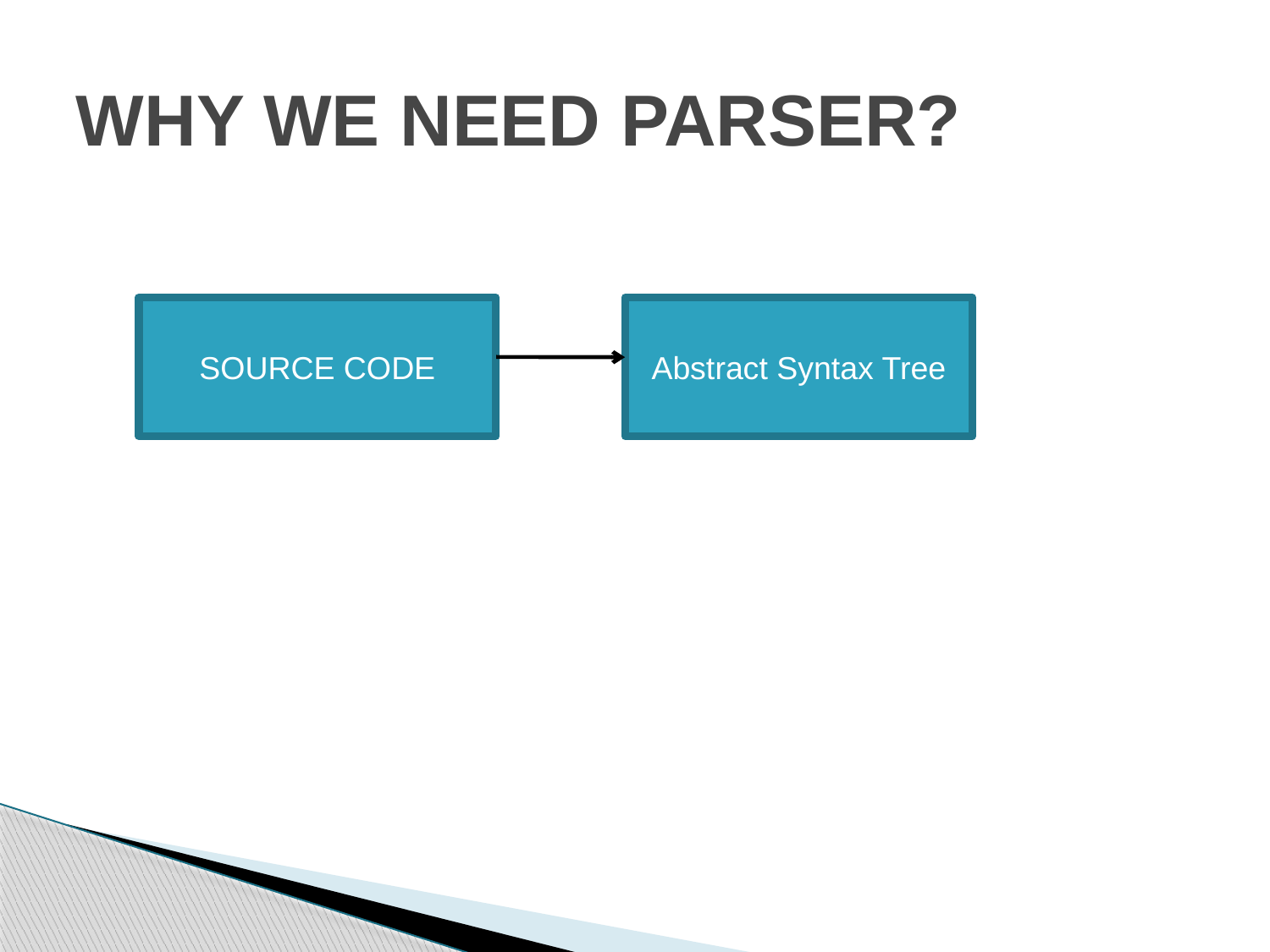

# WHY WE NEED PARSER?

SOURCE CODE
Abstract Syntax Tree